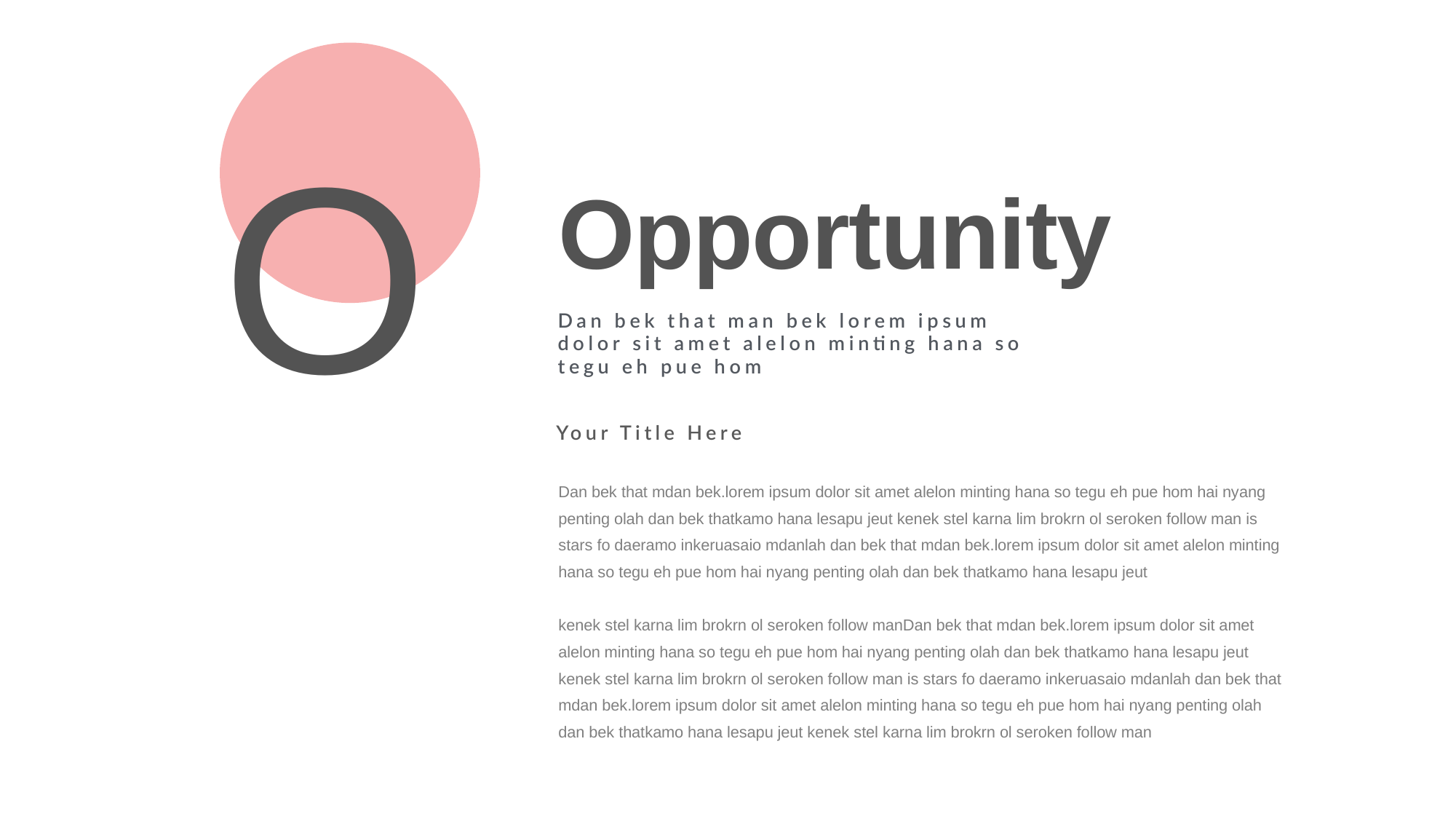

O
Opportunity
Dan bek that man bek lorem ipsum dolor sit amet alelon minting hana so tegu eh pue hom
Your Title Here
Dan bek that mdan bek.lorem ipsum dolor sit amet alelon minting hana so tegu eh pue hom hai nyang penting olah dan bek thatkamo hana lesapu jeut kenek stel karna lim brokrn ol seroken follow man is stars fo daeramo inkeruasaio mdanlah dan bek that mdan bek.lorem ipsum dolor sit amet alelon minting hana so tegu eh pue hom hai nyang penting olah dan bek thatkamo hana lesapu jeut

kenek stel karna lim brokrn ol seroken follow manDan bek that mdan bek.lorem ipsum dolor sit amet alelon minting hana so tegu eh pue hom hai nyang penting olah dan bek thatkamo hana lesapu jeut kenek stel karna lim brokrn ol seroken follow man is stars fo daeramo inkeruasaio mdanlah dan bek that mdan bek.lorem ipsum dolor sit amet alelon minting hana so tegu eh pue hom hai nyang penting olah dan bek thatkamo hana lesapu jeut kenek stel karna lim brokrn ol seroken follow man